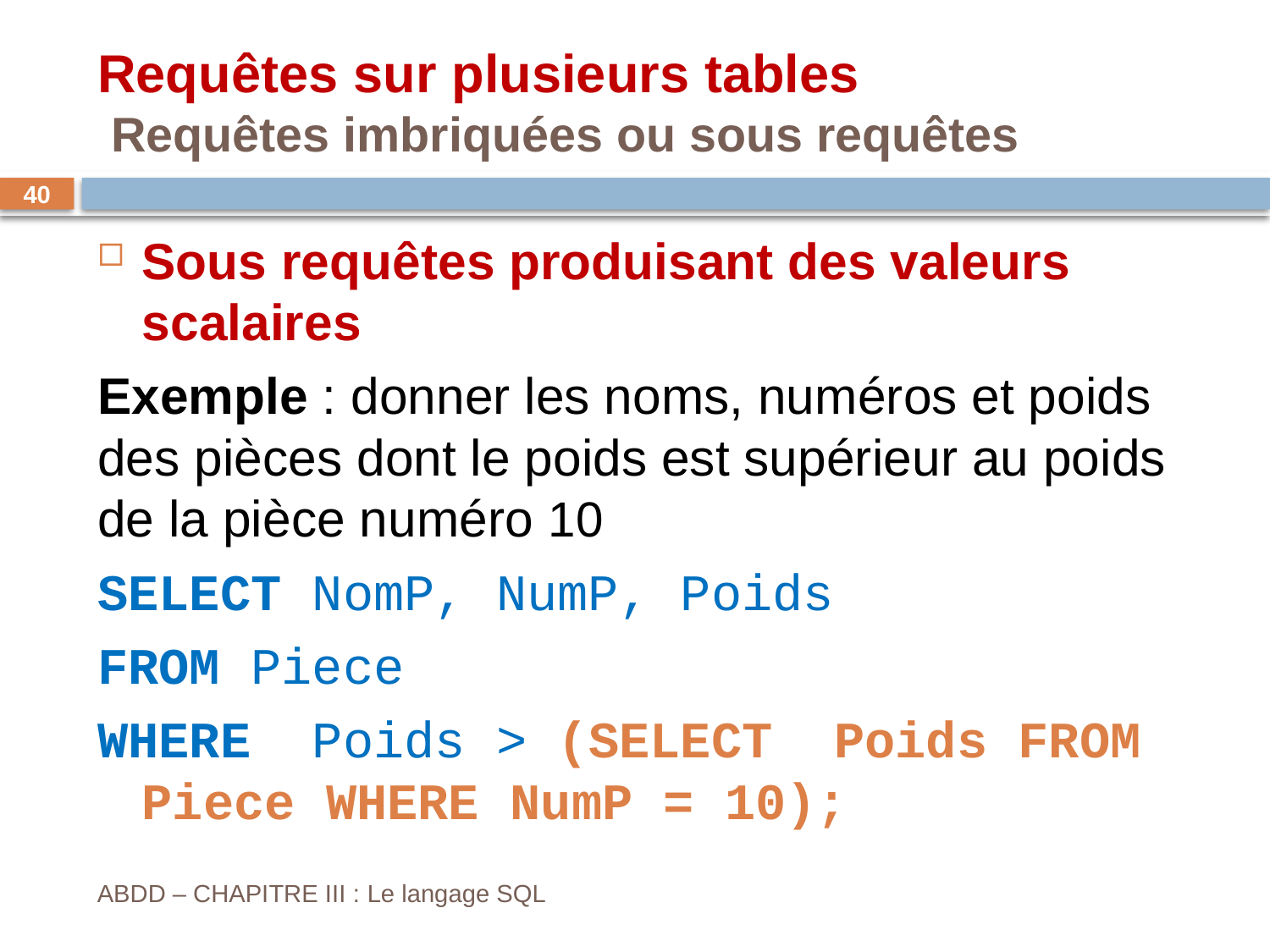

# Requêtes sur plusieurs tables Requêtes imbriquées ou sous requêtes
40
Sous requêtes produisant des valeurs scalaires
Exemple : donner les noms, numéros et poids des pièces dont le poids est supérieur au poids de la pièce numéro 10
SELECT NomP, NumP, Poids
FROM Piece
WHERE  Poids > (SELECT  Poids FROM Piece WHERE NumP = 10);

ABDD – CHAPITRE III : Le langage SQL